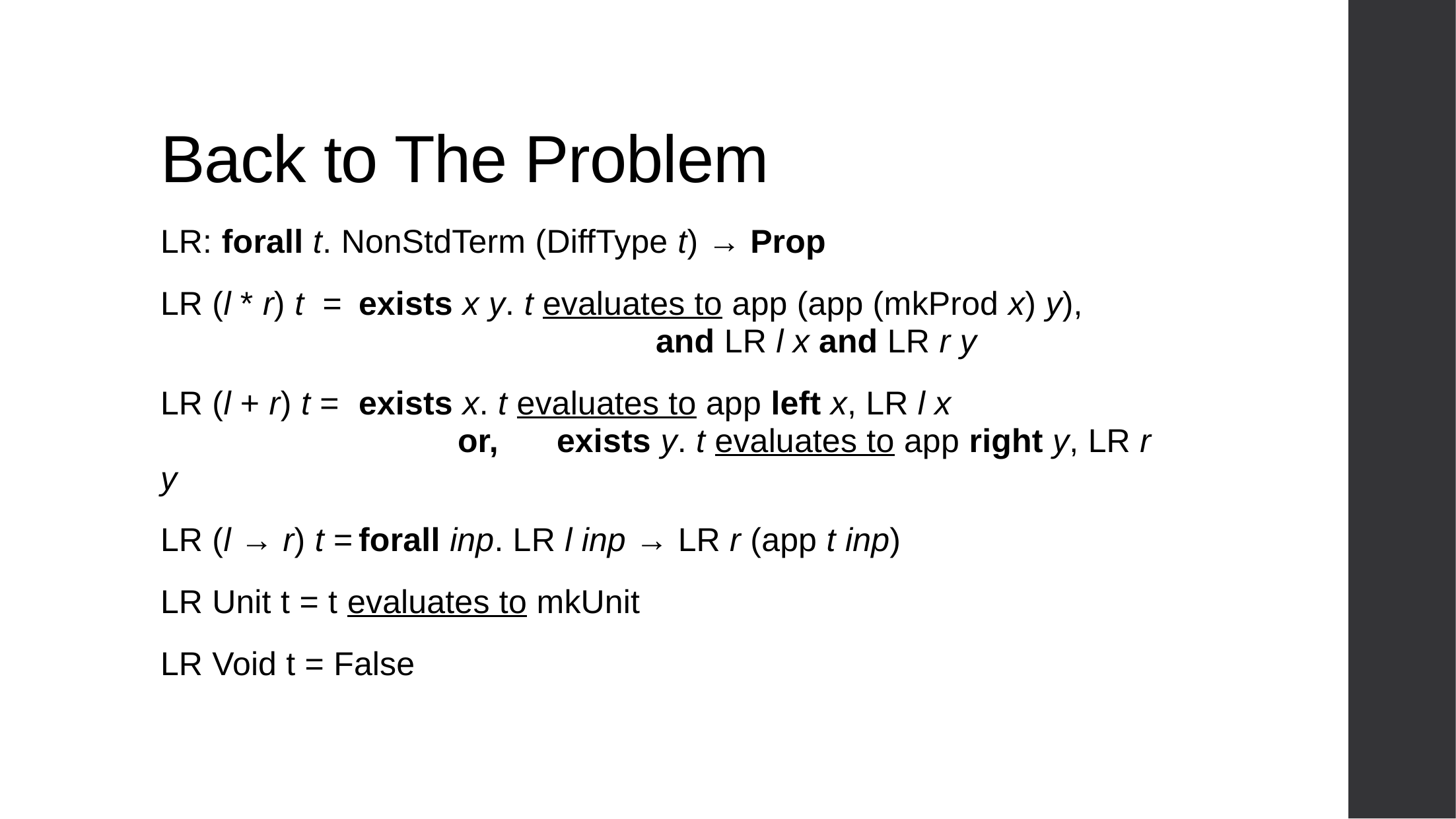

# Back to The Problem
LR: forall t. NonStdTerm (DiffType t) → Prop
LR (l * r) t  =	exists x y. t evaluates to app (app (mkProd x) y),
					and LR l x and LR r y
LR (l + r) t =	exists x. t evaluates to app left x, LR l x
			or,	exists y. t evaluates to app right y, LR r y
LR (l → r) t =	forall inp. LR l inp → LR r (app t inp)
LR Unit t = t evaluates to mkUnit
LR Void t = False